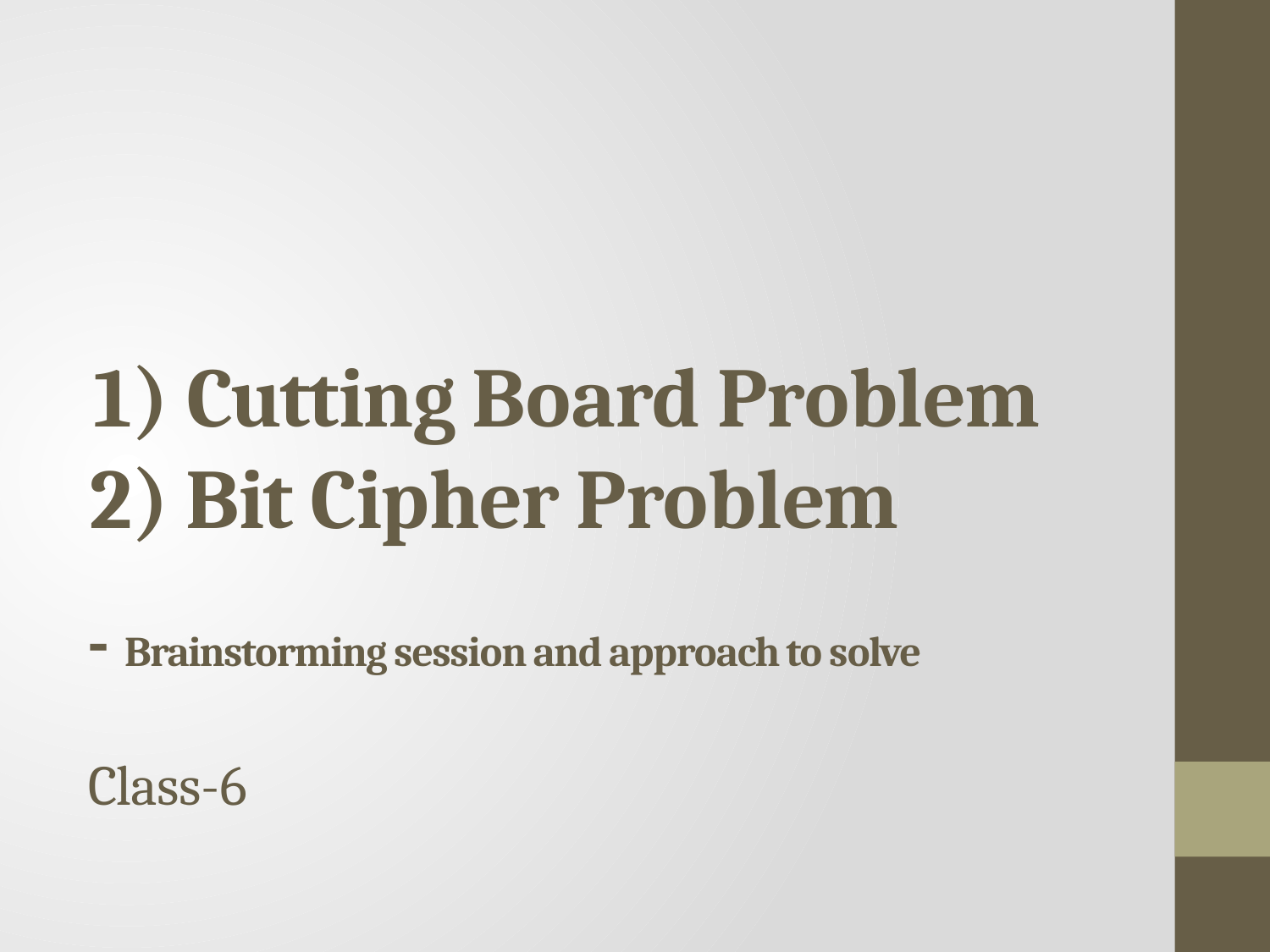

# 1) Cutting Board Problem 2) Bit Cipher Problem - Brainstorming session and approach to solve Class-6